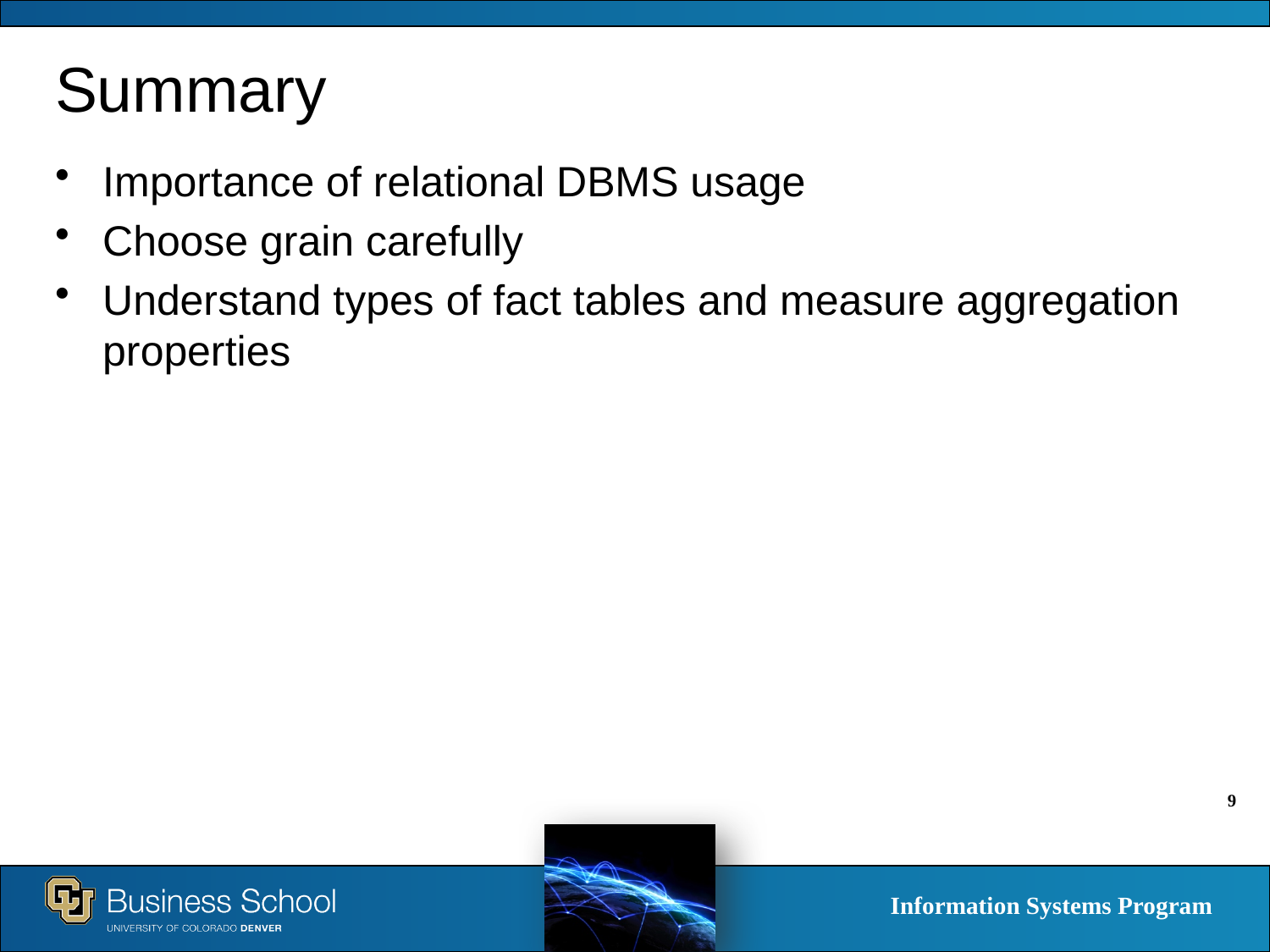

# Summary
Importance of relational DBMS usage
Choose grain carefully
Understand types of fact tables and measure aggregation properties